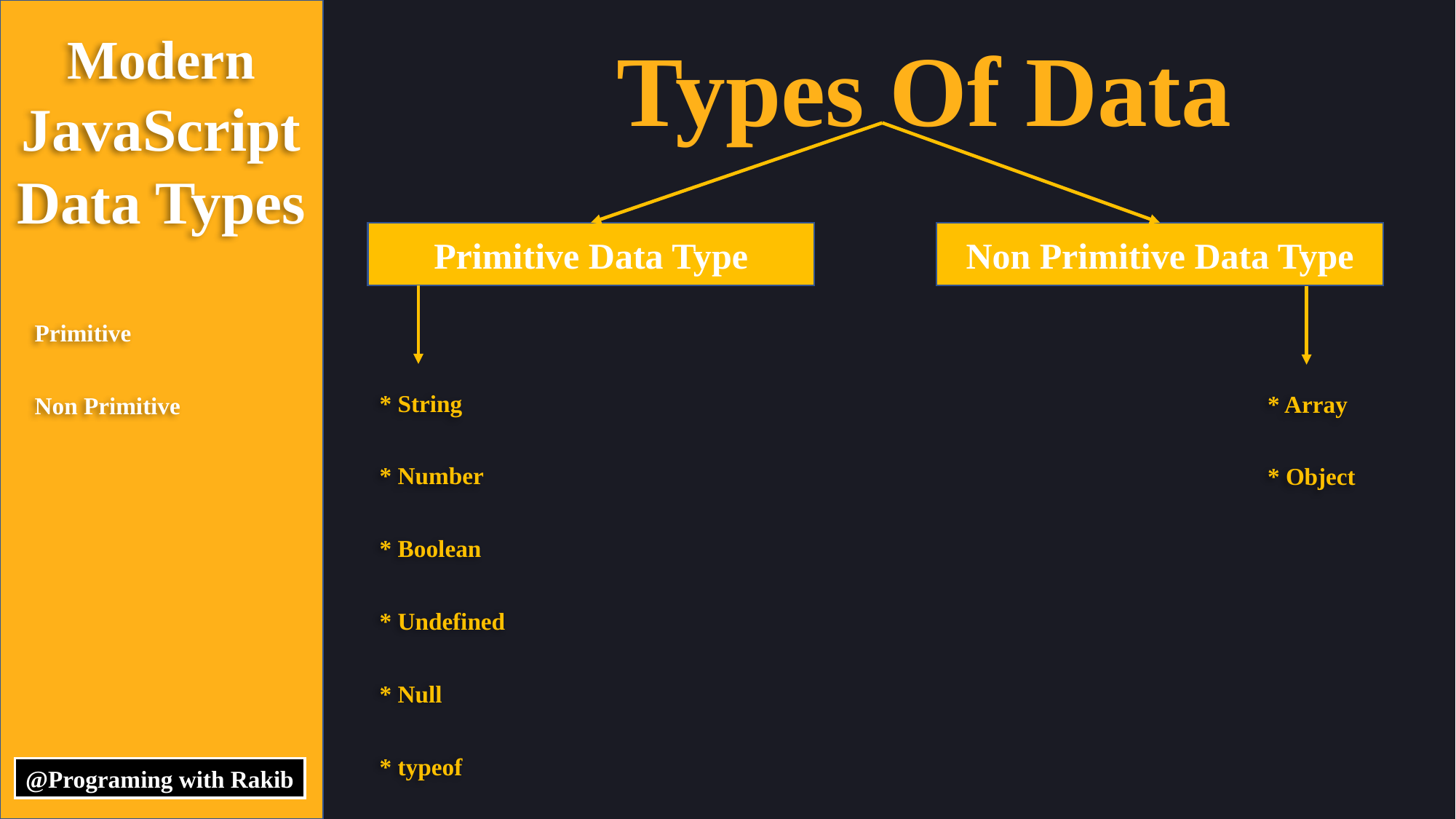

Modern
JavaScript
Data Types

Types Of Data
Non Primitive Data Type
Primitive Data Type
Primitive
Non Primitive
* String
* Number
* Boolean
* Undefined
* Null
* typeof
* Array
* Object
@Programing with Rakib